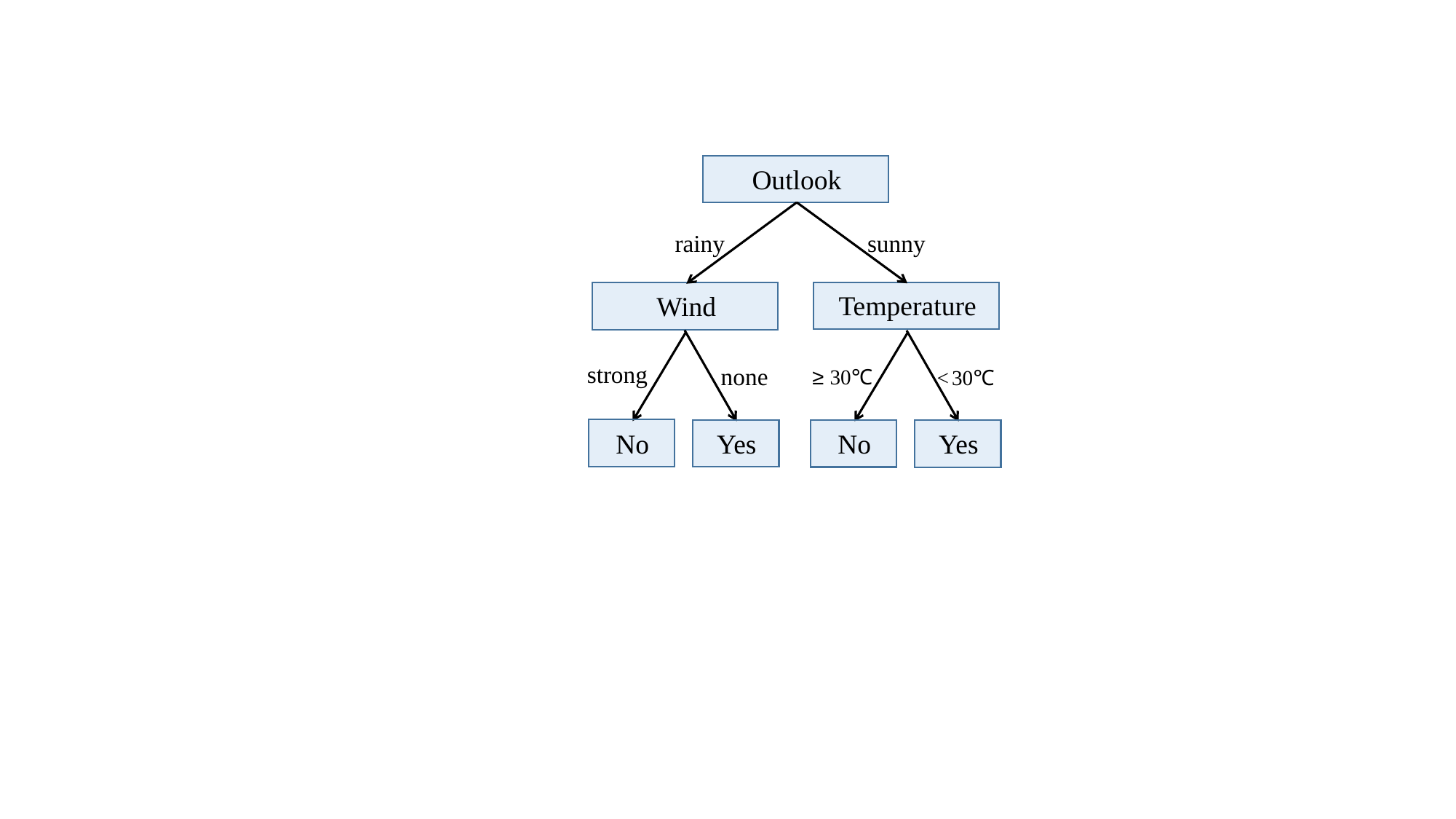

Outlook
rainy
sunny

Temperature

Wind
strong
none
≥ 30℃
< 30℃

No

Yes

No

Yes